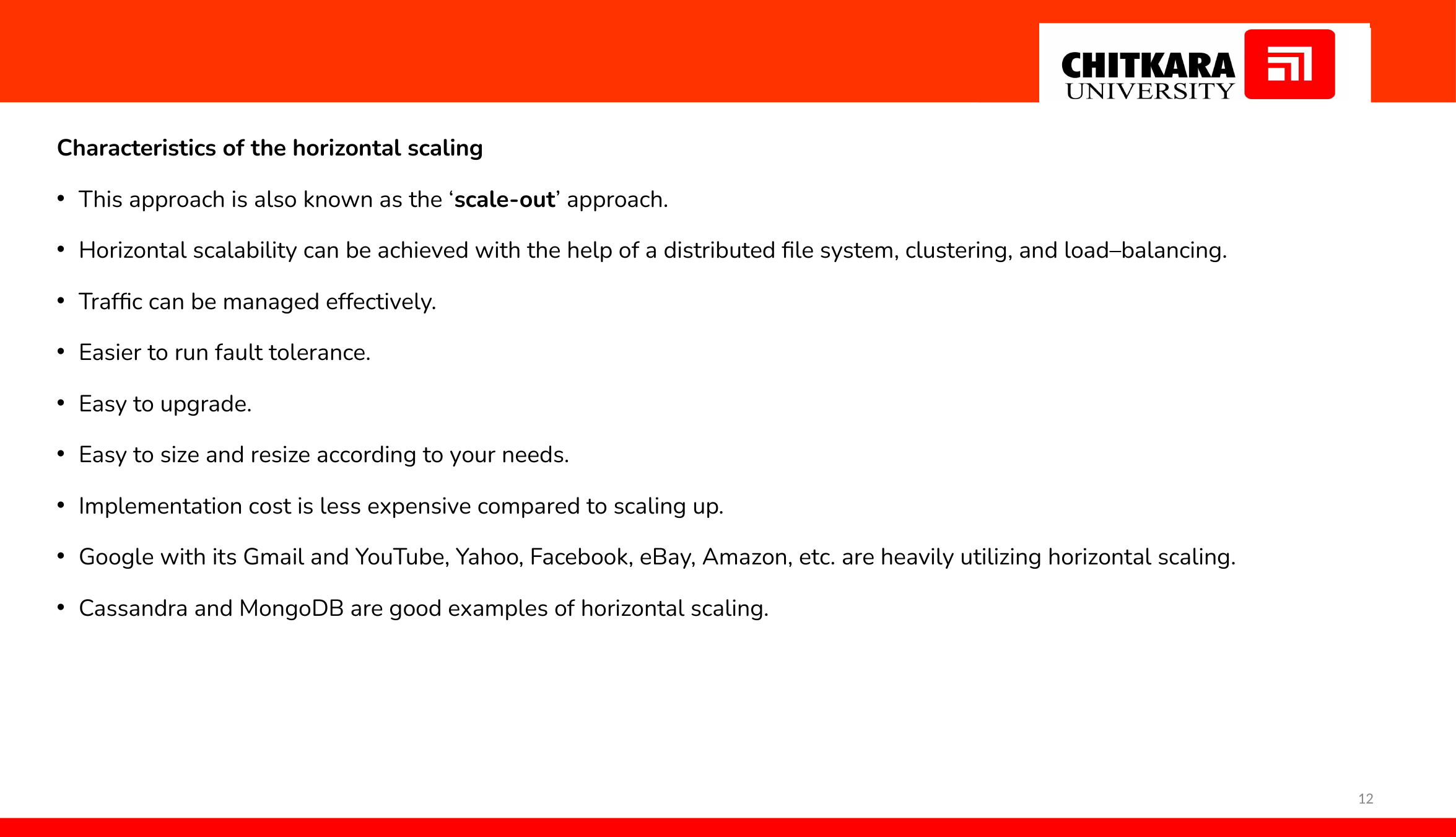

Characteristics of the horizontal scaling
This approach is also known as the ‘scale-out’ approach.
Horizontal scalability can be achieved with the help of a distributed file system, clustering, and load–balancing.
Traffic can be managed effectively.
Easier to run fault tolerance.
Easy to upgrade.
Easy to size and resize according to your needs.
Implementation cost is less expensive compared to scaling up.
Google with its Gmail and YouTube, Yahoo, Facebook, eBay, Amazon, etc. are heavily utilizing horizontal scaling.
Cassandra and MongoDB are good examples of horizontal scaling.
12